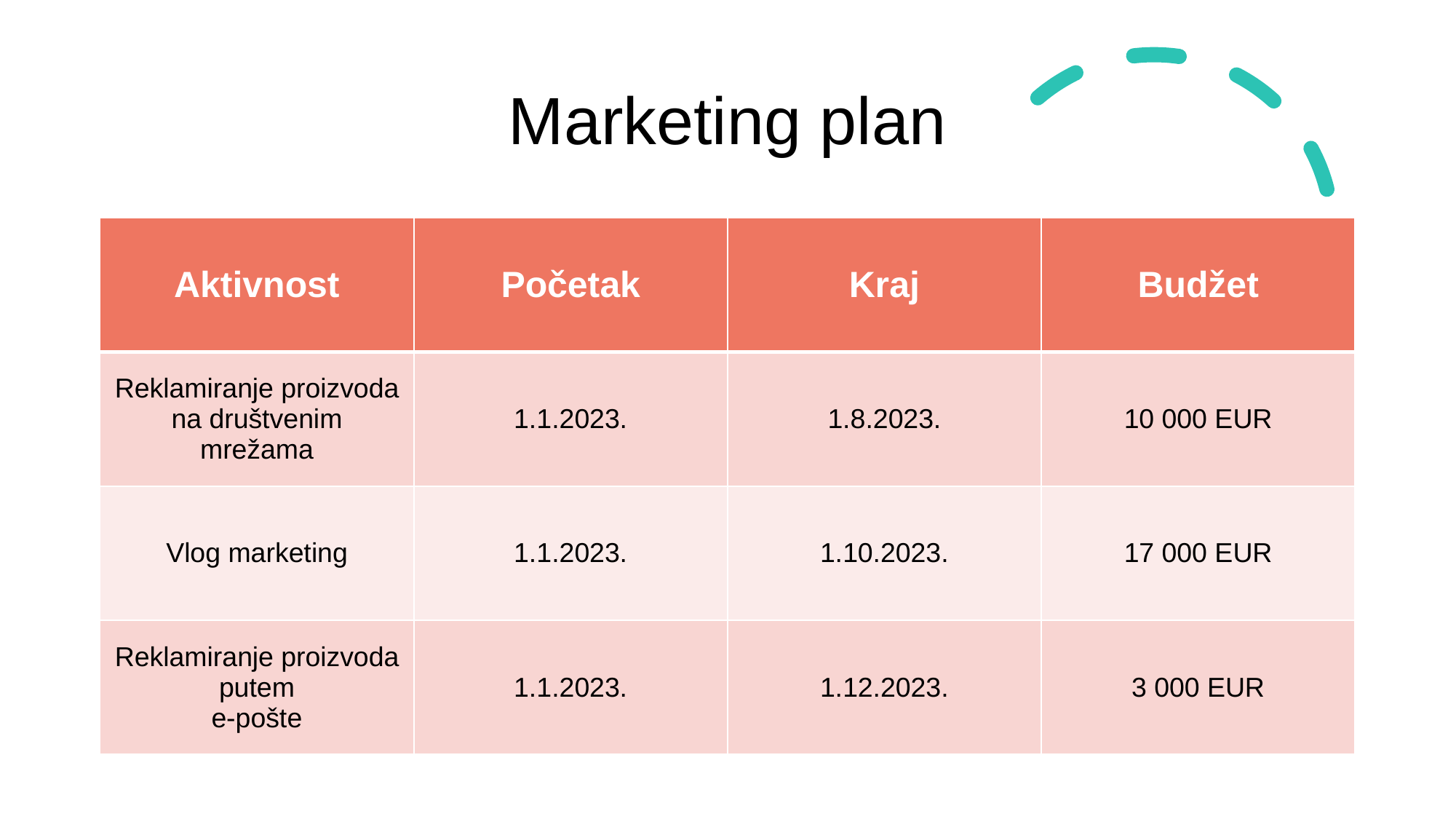

# Marketing plan

| Aktivnost | Početak | Kraj | Budžet |
| --- | --- | --- | --- |
| Reklamiranje proizvoda na društvenim mrežama | 1.1.2023. | 1.8.2023. | 10 000 EUR |
| Vlog marketing | 1.1.2023. | 1.10.2023. | 17 000 EUR |
| Reklamiranje proizvoda putem e-pošte | 1.1.2023. | 1.12.2023. | 3 000 EUR |